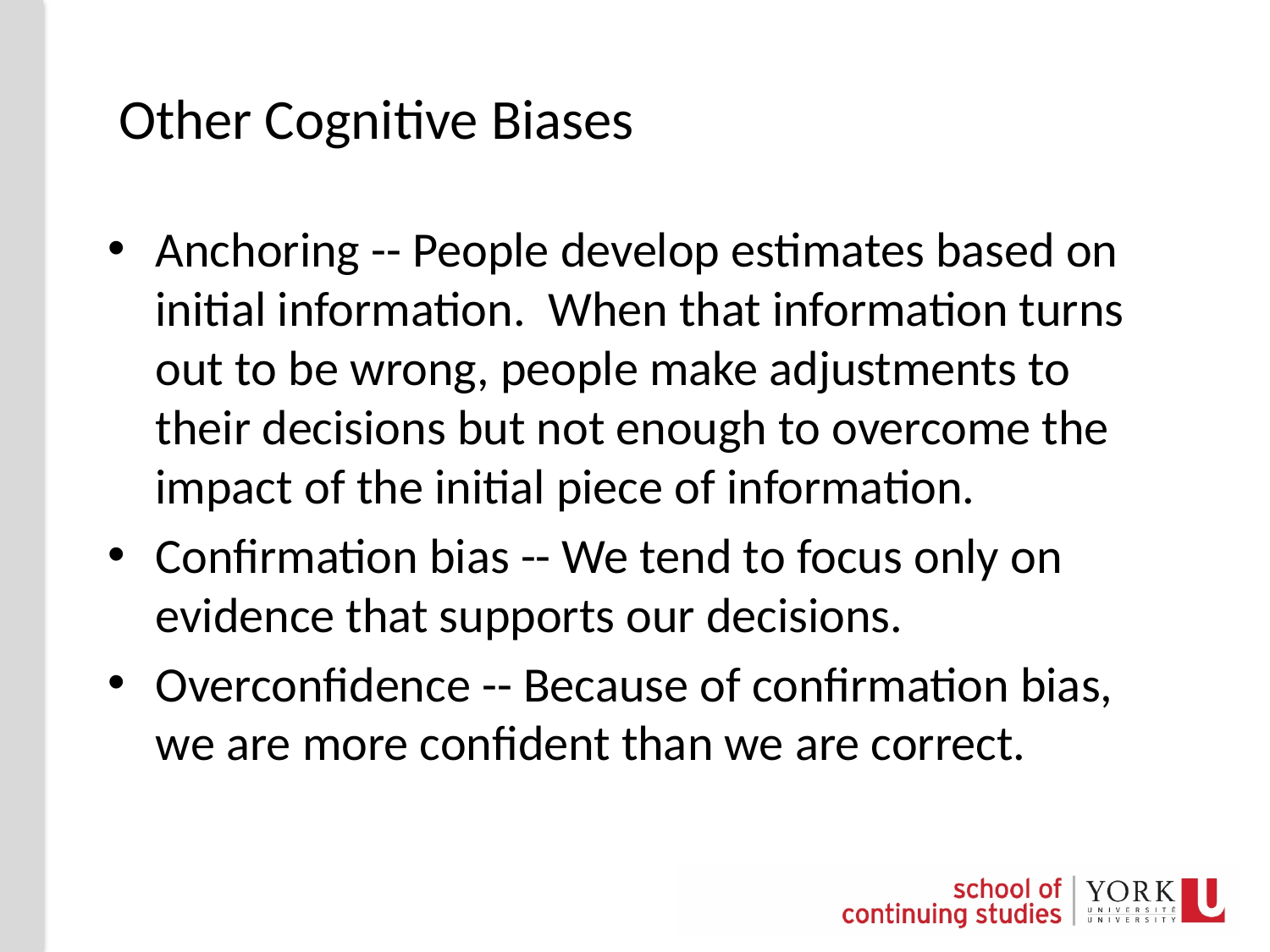

# Other Cognitive Biases
Anchoring -- People develop estimates based on initial information.  When that information turns out to be wrong, people make adjustments to their decisions but not enough to overcome the impact of the initial piece of information.
Confirmation bias -- We tend to focus only on evidence that supports our decisions.
Overconfidence -- Because of confirmation bias, we are more confident than we are correct.